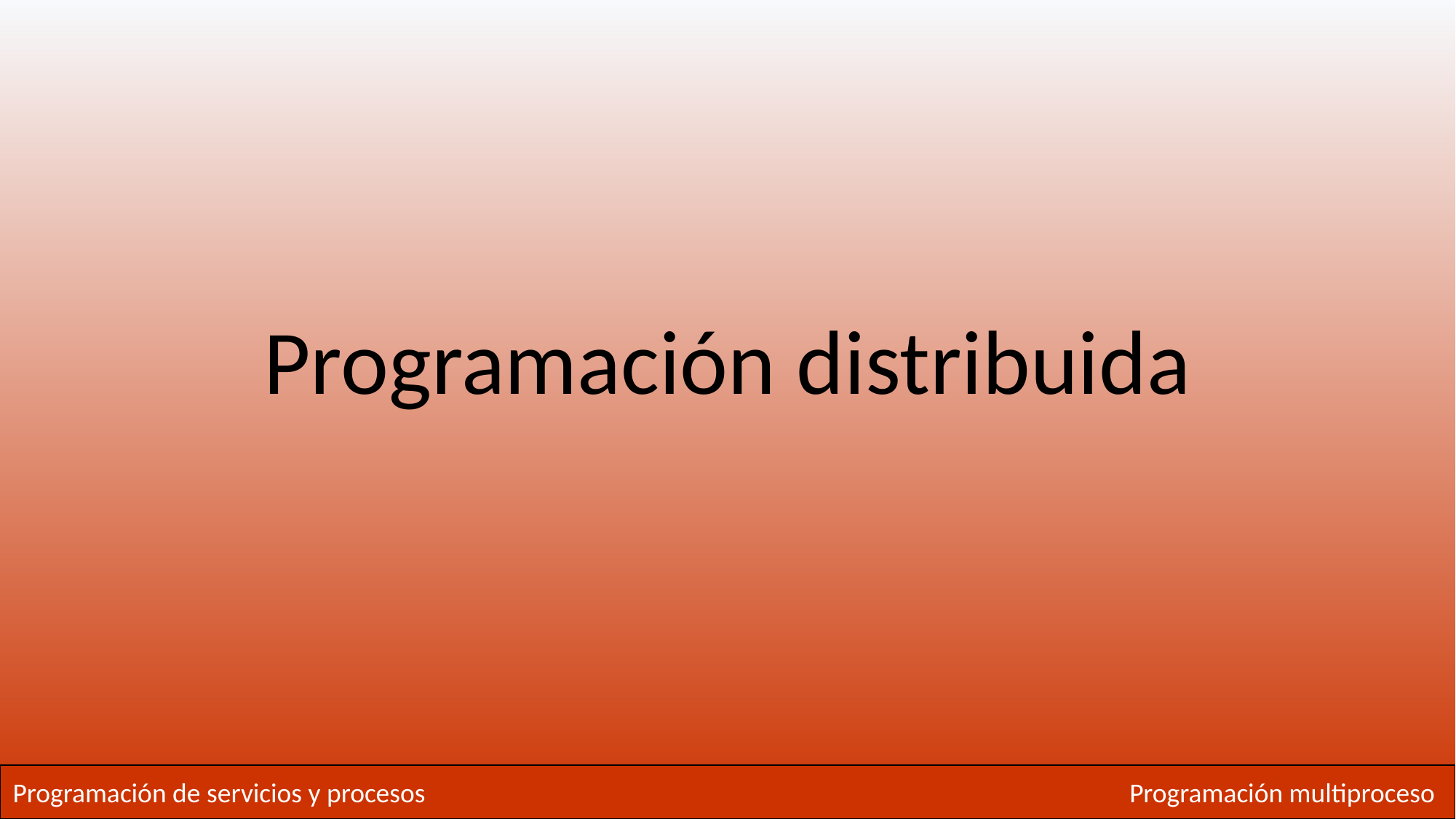

# Programación distribuida

Programación de servicios y procesos
Programación multiproceso